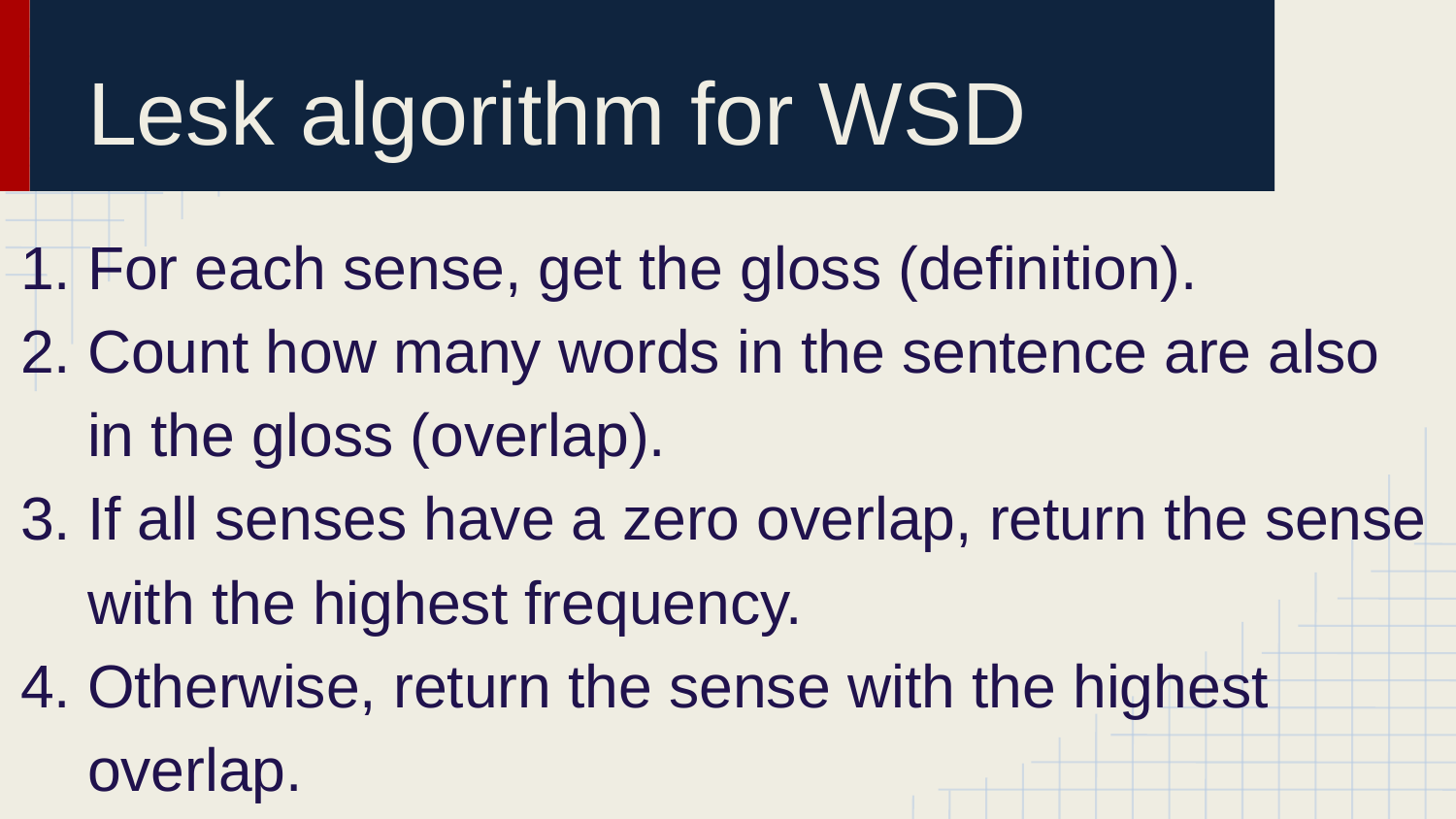

# Lesk algorithm for WSD
For each sense, get the gloss (definition).
Count how many words in the sentence are also in the gloss (overlap).
If all senses have a zero overlap, return the sense with the highest frequency.
Otherwise, return the sense with the highest overlap.